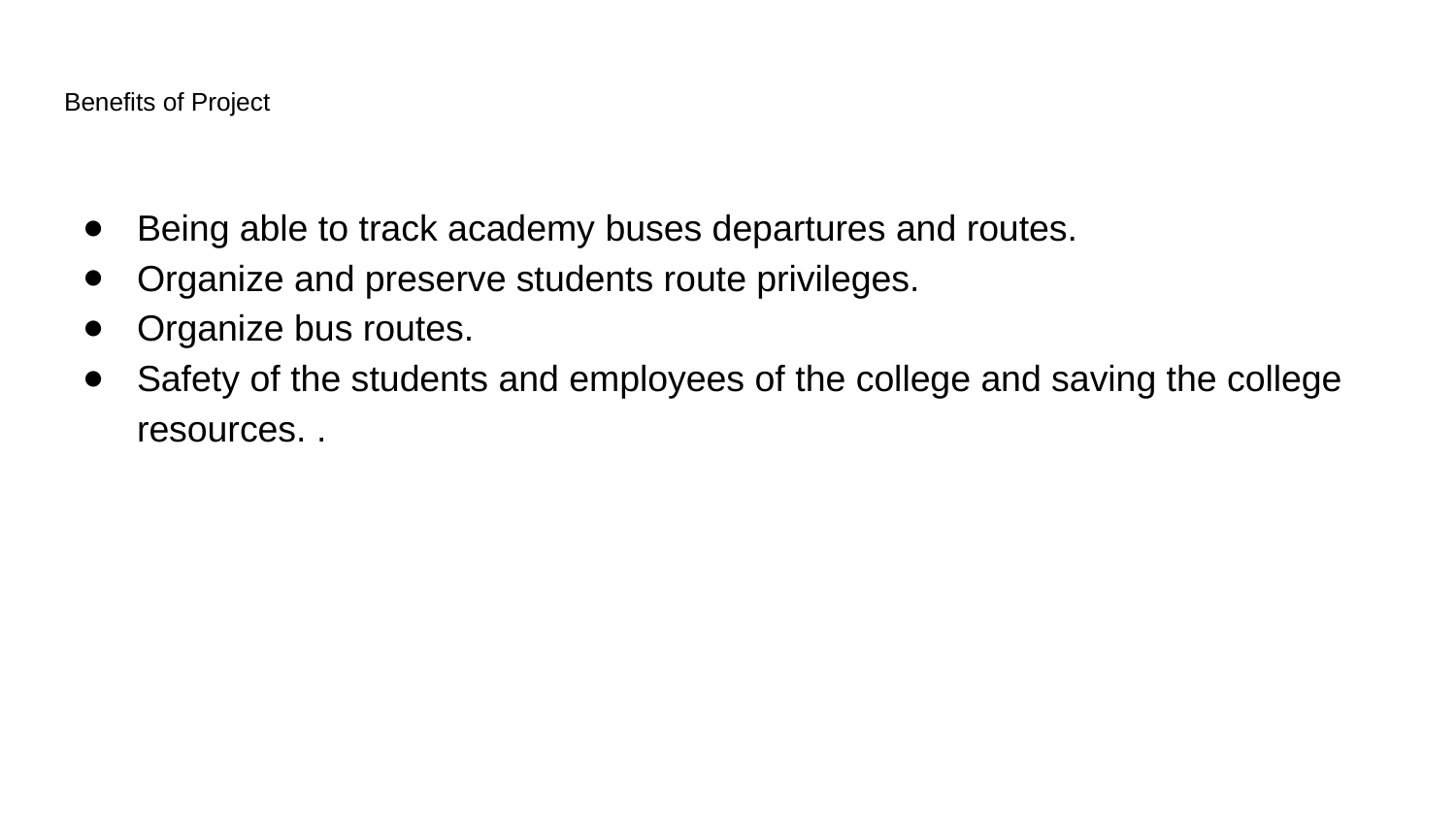

# Benefits of Project
Being able to track academy buses departures and routes.
Organize and preserve students route privileges.
Organize bus routes.
Safety of the students and employees of the college and saving the college resources. .